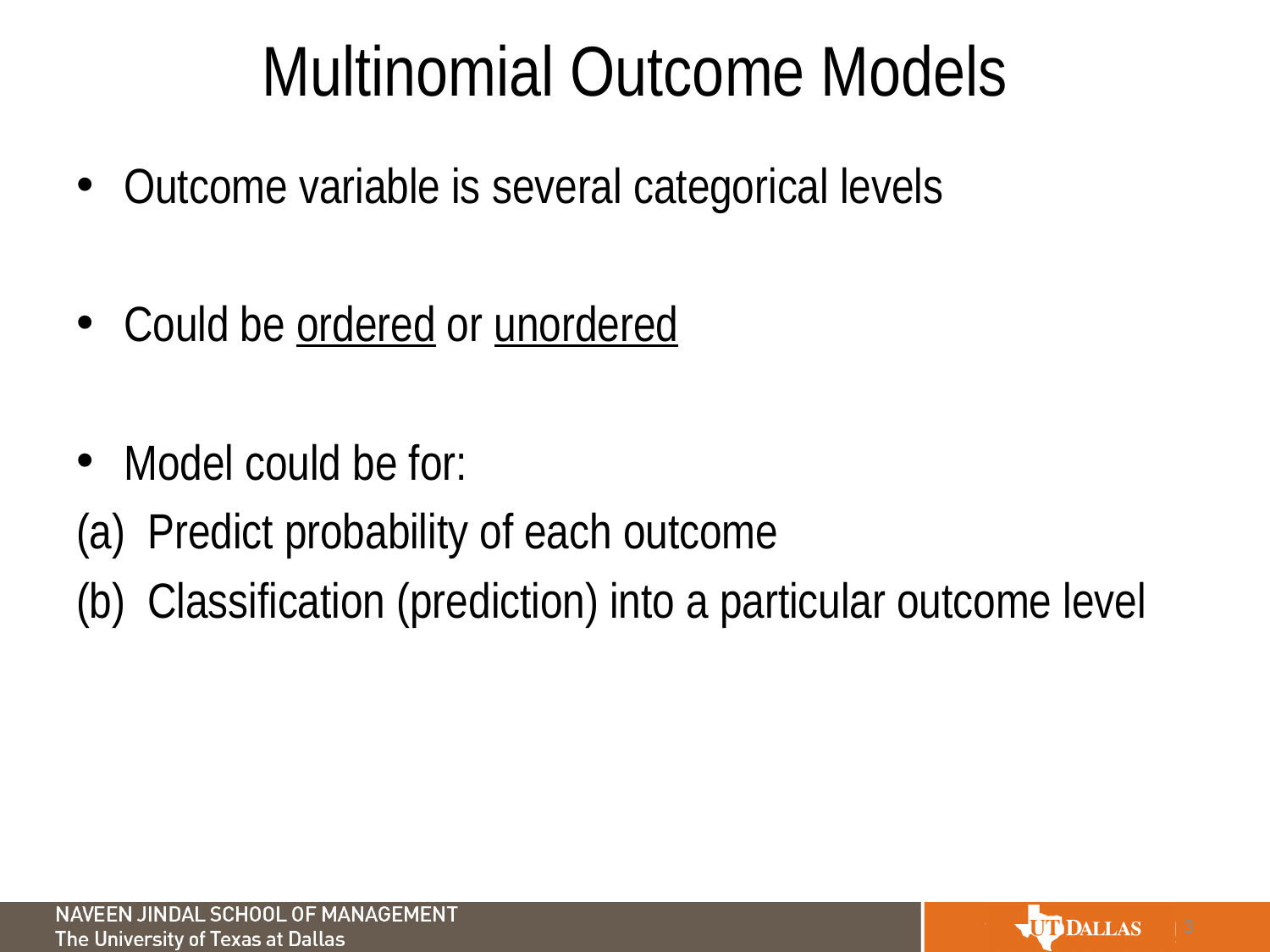

# Multinomial Outcome Models
Outcome variable is several categorical levels

Could be ordered or unordered

Model could be for:
Predict probability of each outcome
Classification (prediction) into a particular outcome level
3